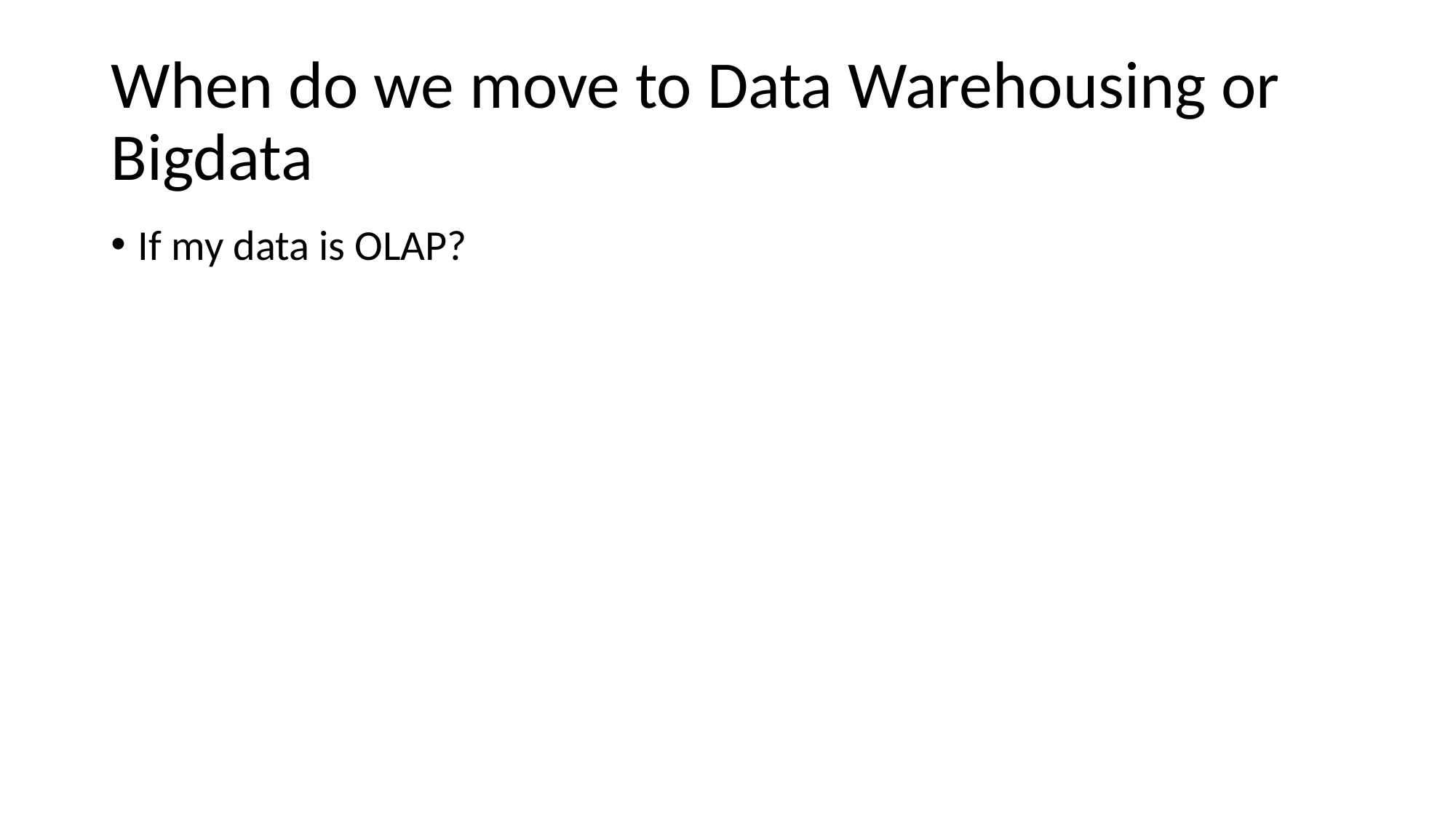

# When do we move to Data Warehousing or Bigdata
If my data is OLAP?